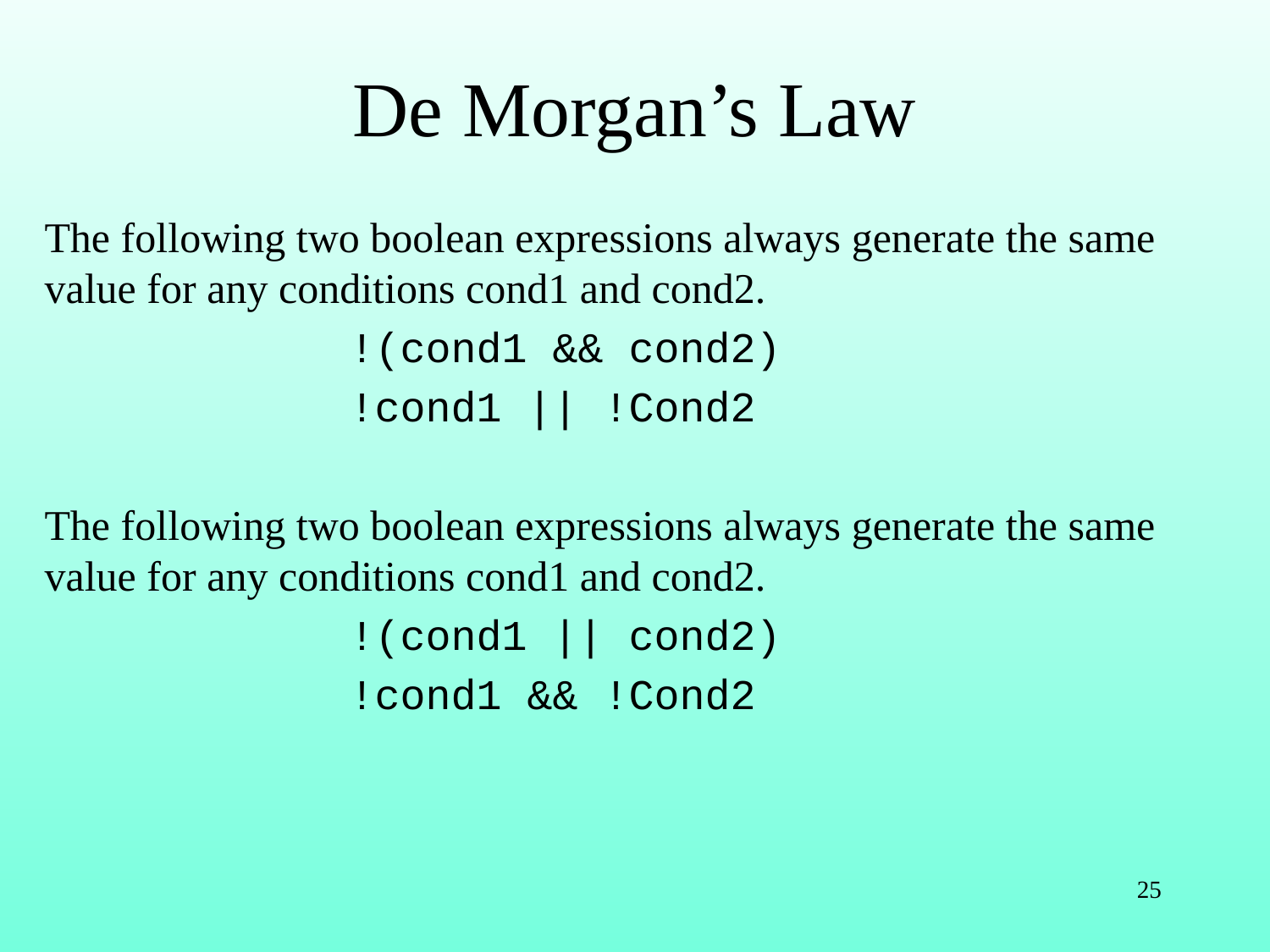

# De Morgan’s Law
The following two boolean expressions always generate the same value for any conditions cond1 and cond2.
            !(cond1 && cond2)
            !cond1 || !Cond2

The following two boolean expressions always generate the same value for any conditions cond1 and cond2.
            !(cond1 || cond2)
            !cond1 && !Cond2
25